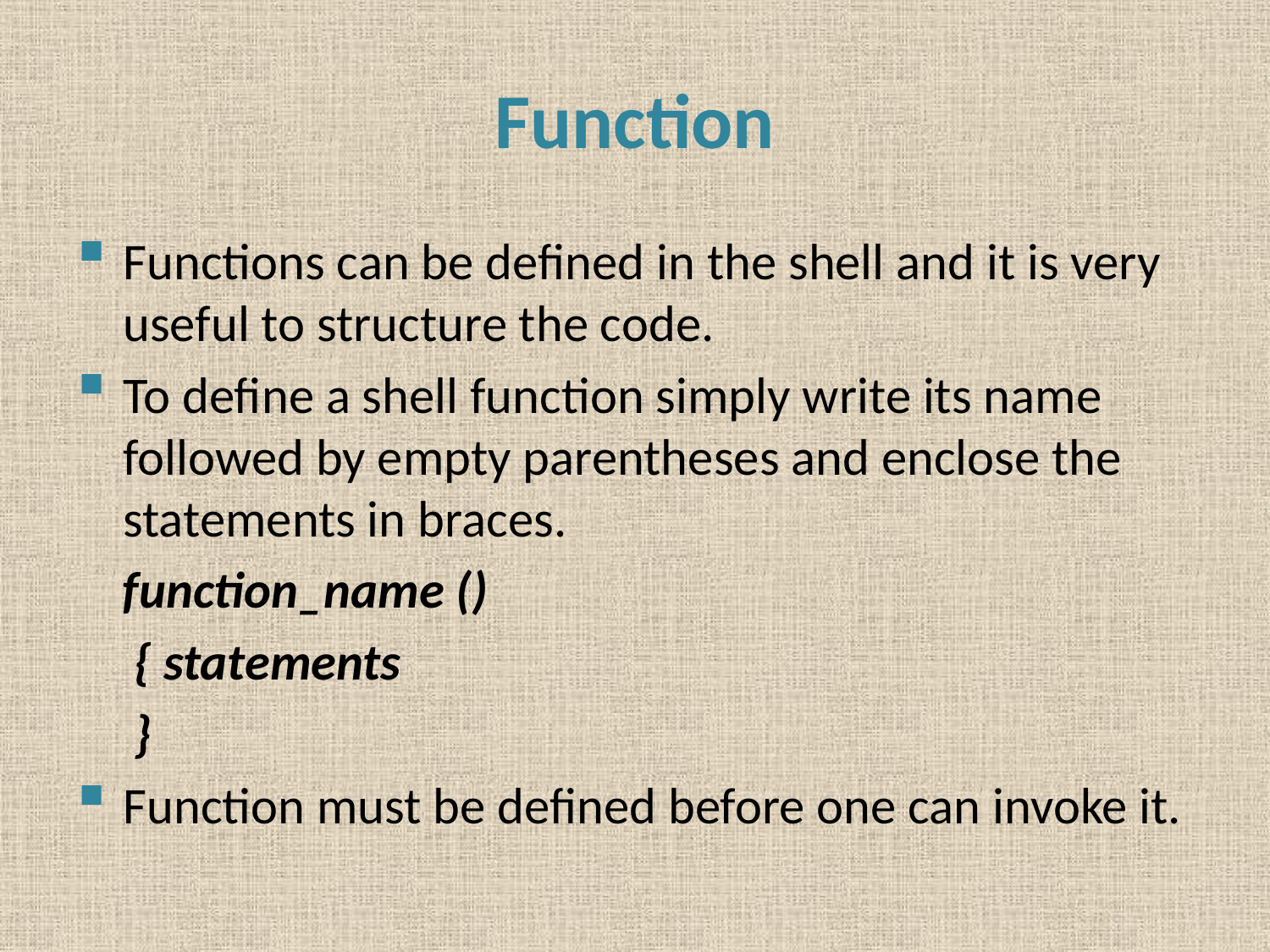

# Function
Functions can be defined in the shell and it is very useful to structure the code.
To define a shell function simply write its name followed by empty parentheses and enclose the statements in braces.
    function_name ()
     { statements
     }
Function must be defined before one can invoke it.